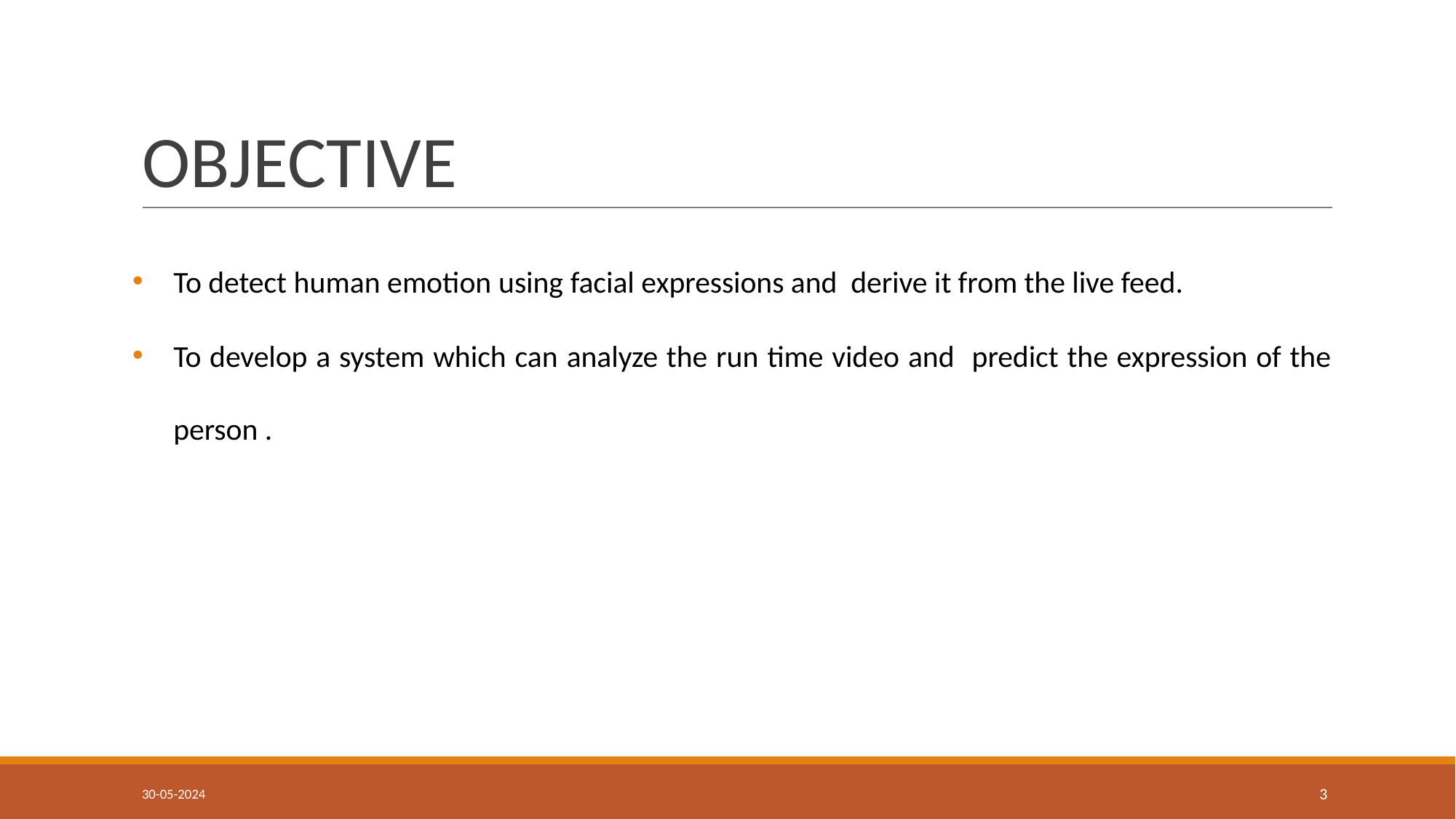

# OBJECTIVE
To detect human emotion using facial expressions and  derive it from the live feed.
To develop a system which can analyze the run time video and  predict the expression of the person .

30-05-2024
3